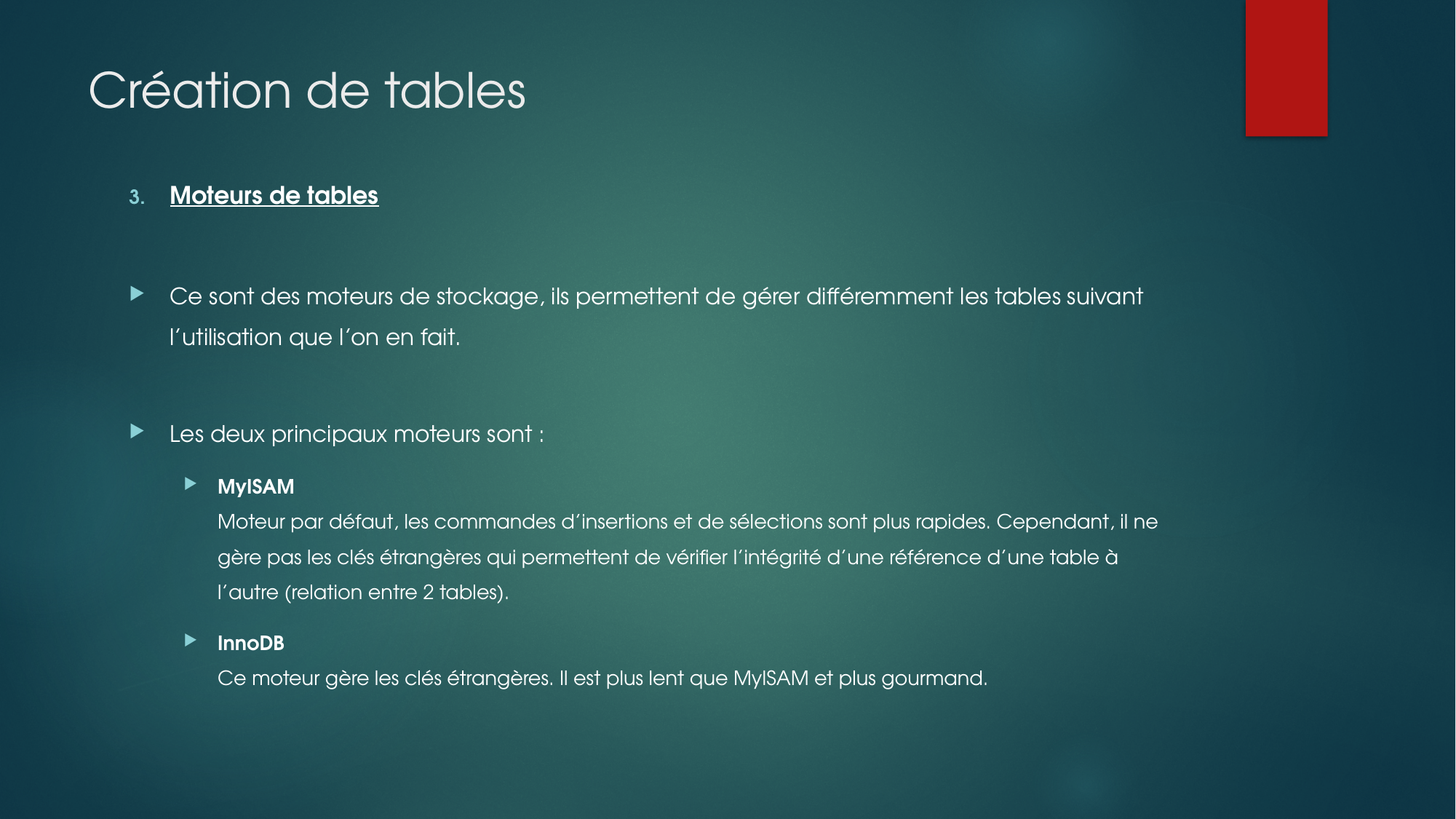

# Création de tables
Moteurs de tables

Ce sont des moteurs de stockage, ils permettent de gérer différemment les tables suivant l’utilisation que l’on en fait.
Les deux principaux moteurs sont :
MyISAM
Moteur par défaut, les commandes d’insertions et de sélections sont plus rapides. Cependant, il ne gère pas les clés étrangères qui permettent de vérifier l’intégrité d’une référence d’une table à l’autre (relation entre 2 tables).
InnoDB
Ce moteur gère les clés étrangères. Il est plus lent que MyISAM et plus gourmand.